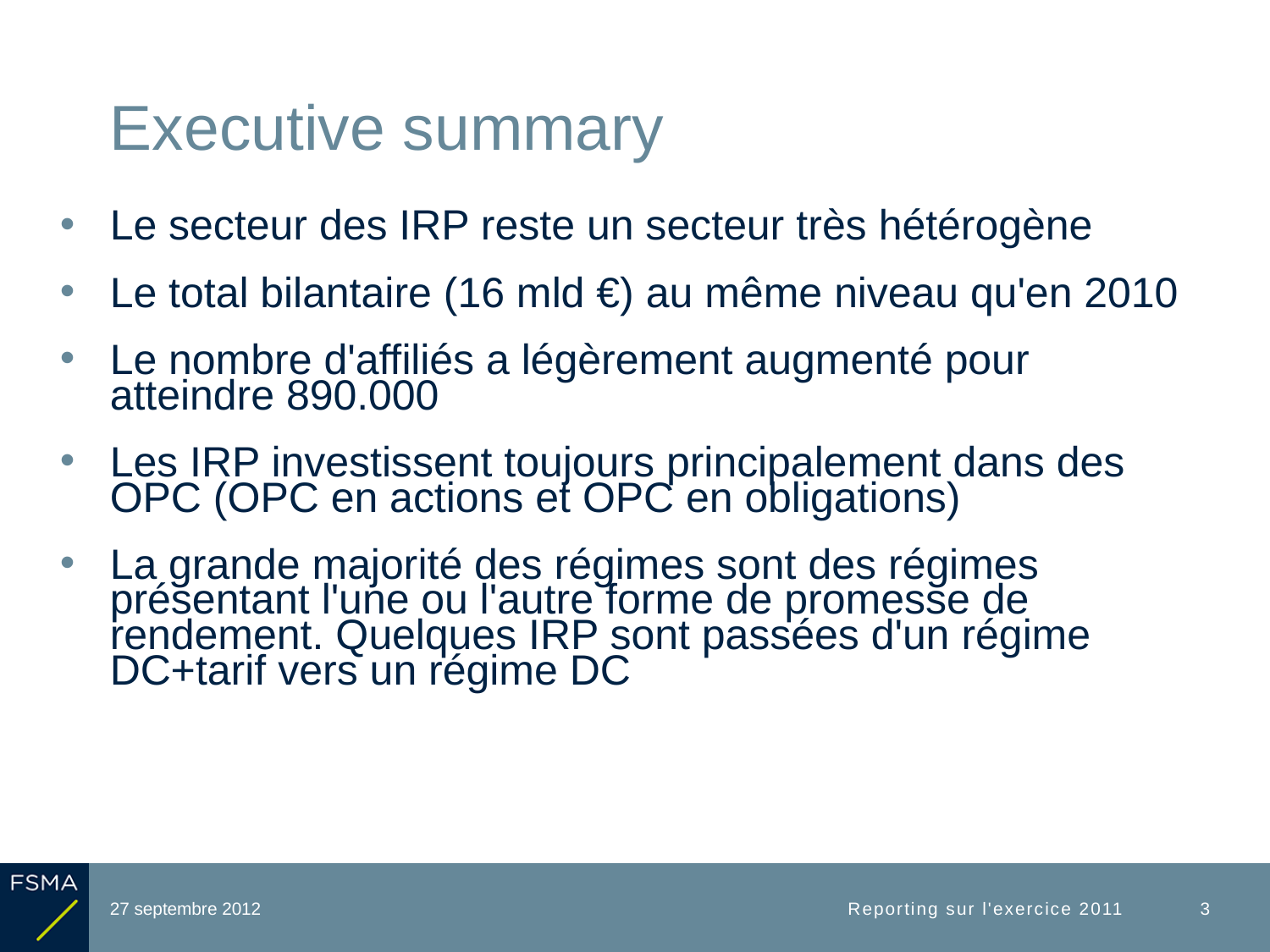

# Executive summary
Le secteur des IRP reste un secteur très hétérogène
Le total bilantaire (16 mld €) au même niveau qu'en 2010
Le nombre d'affiliés a légèrement augmenté pour atteindre 890.000
Les IRP investissent toujours principalement dans des OPC (OPC en actions et OPC en obligations)
La grande majorité des régimes sont des régimes présentant l'une ou l'autre forme de promesse de rendement. Quelques IRP sont passées d'un régime DC+tarif vers un régime DC

27 septembre 2012
Reporting sur l'exercice 2011
3